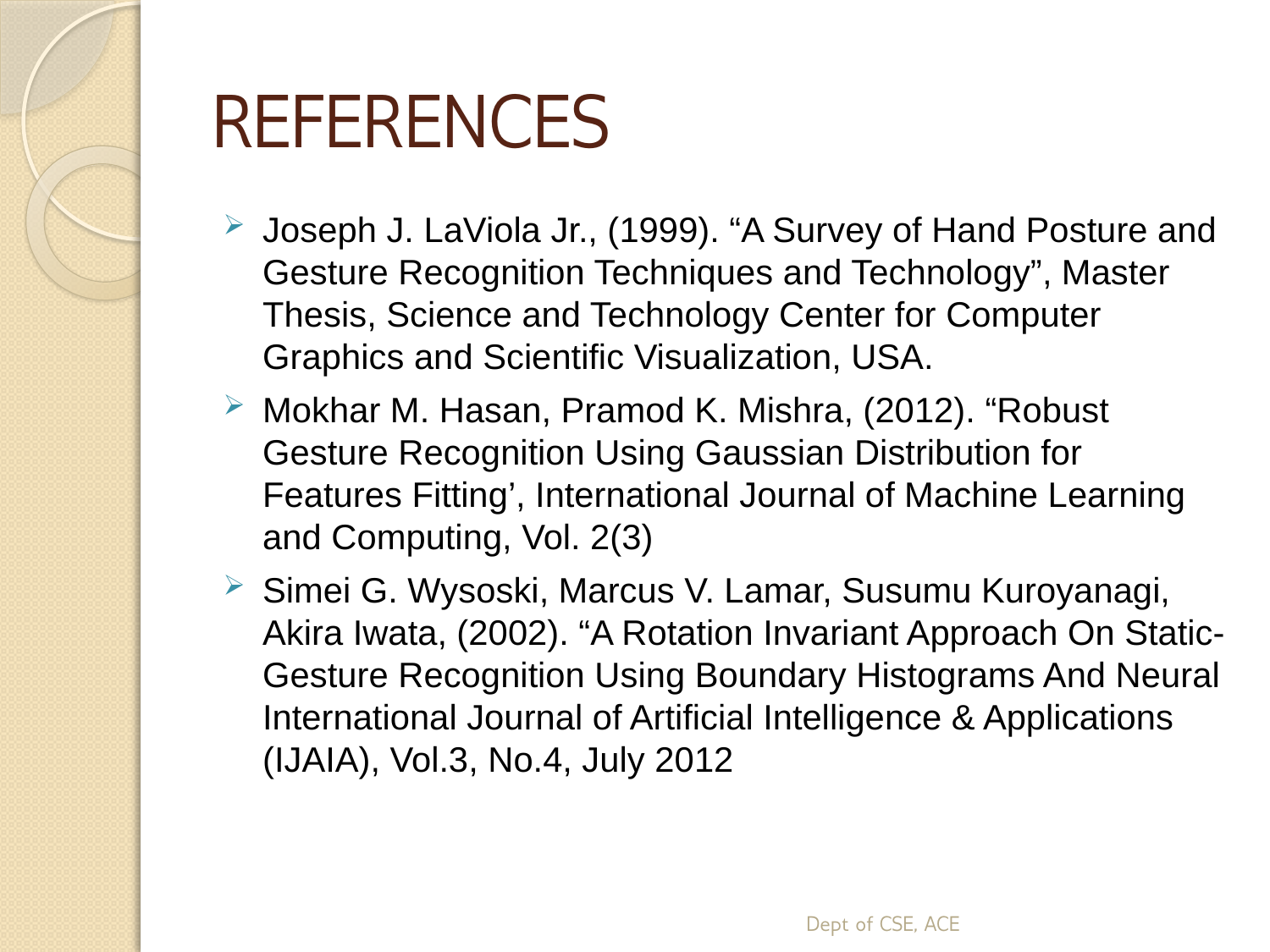

# REFERENCES
Joseph J. LaViola Jr., (1999). “A Survey of Hand Posture and Gesture Recognition Techniques and Technology”, Master Thesis, Science and Technology Center for Computer Graphics and Scientific Visualization, USA.
Mokhar M. Hasan, Pramod K. Mishra, (2012). “Robust Gesture Recognition Using Gaussian Distribution for Features Fitting’, International Journal of Machine Learning and Computing, Vol. 2(3)
Simei G. Wysoski, Marcus V. Lamar, Susumu Kuroyanagi, Akira Iwata, (2002). “A Rotation Invariant Approach On Static-Gesture Recognition Using Boundary Histograms And Neural International Journal of Artificial Intelligence & Applications (IJAIA), Vol.3, No.4, July 2012

Dept of CSE, ACE